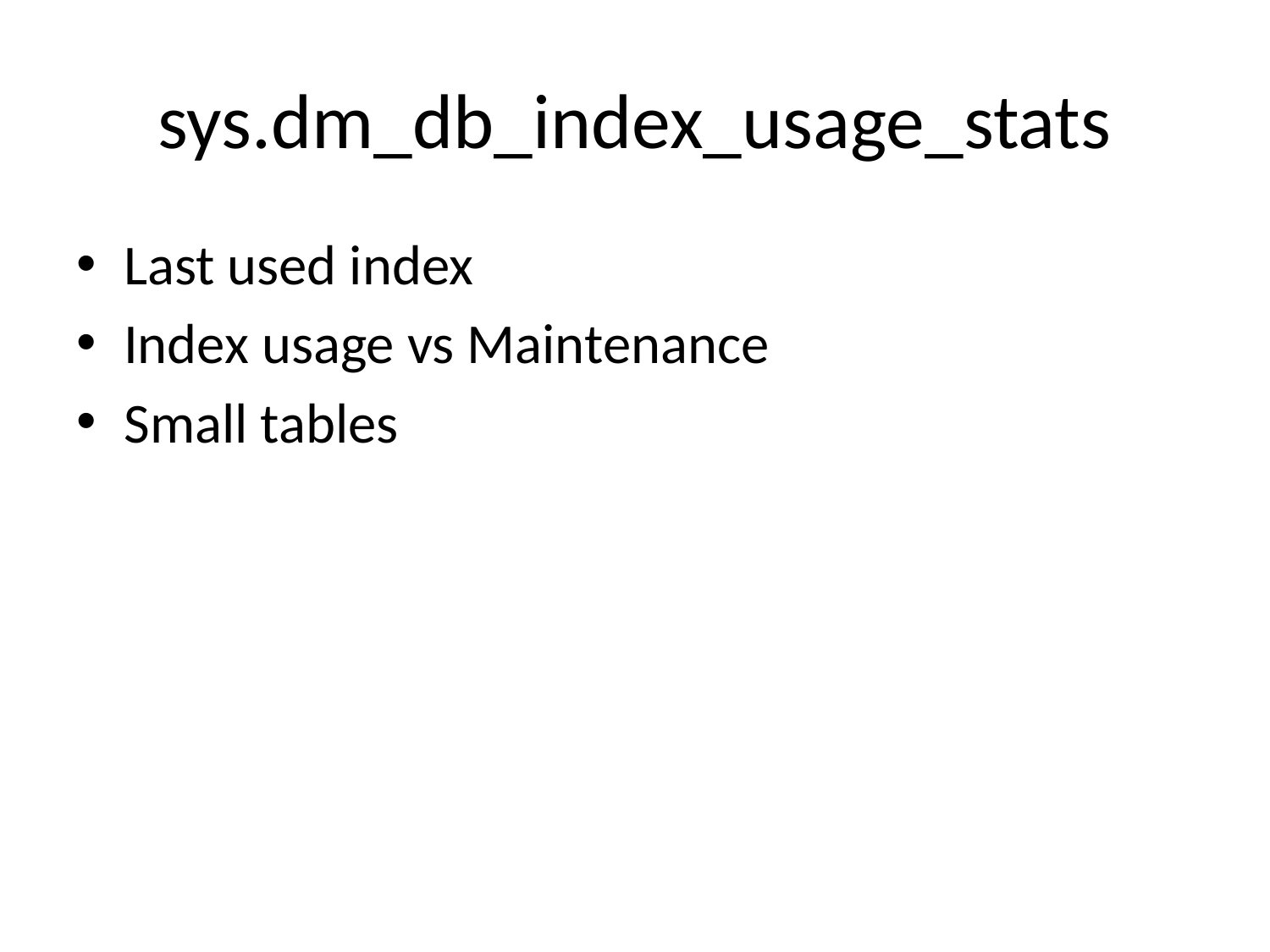

# sys.dm_db_index_usage_stats
Last used index
Index usage vs Maintenance
Small tables